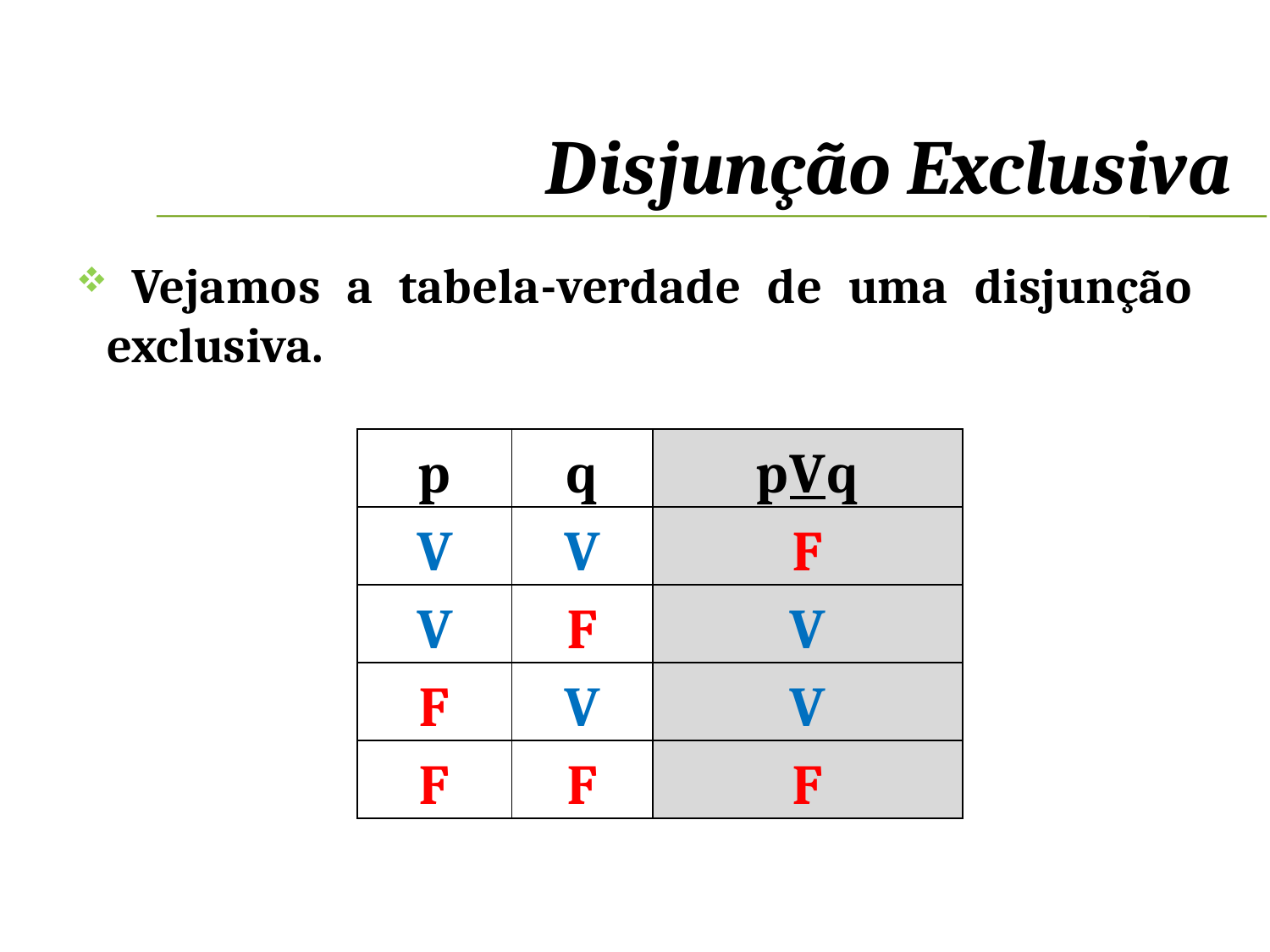

Disjunção Exclusiva
 Vejamos a tabela-verdade de uma disjunção exclusiva.

| p | q | pVq |
| --- | --- | --- |
| V | V | F |
| V | F | V |
| F | V | V |
| F | F | F |